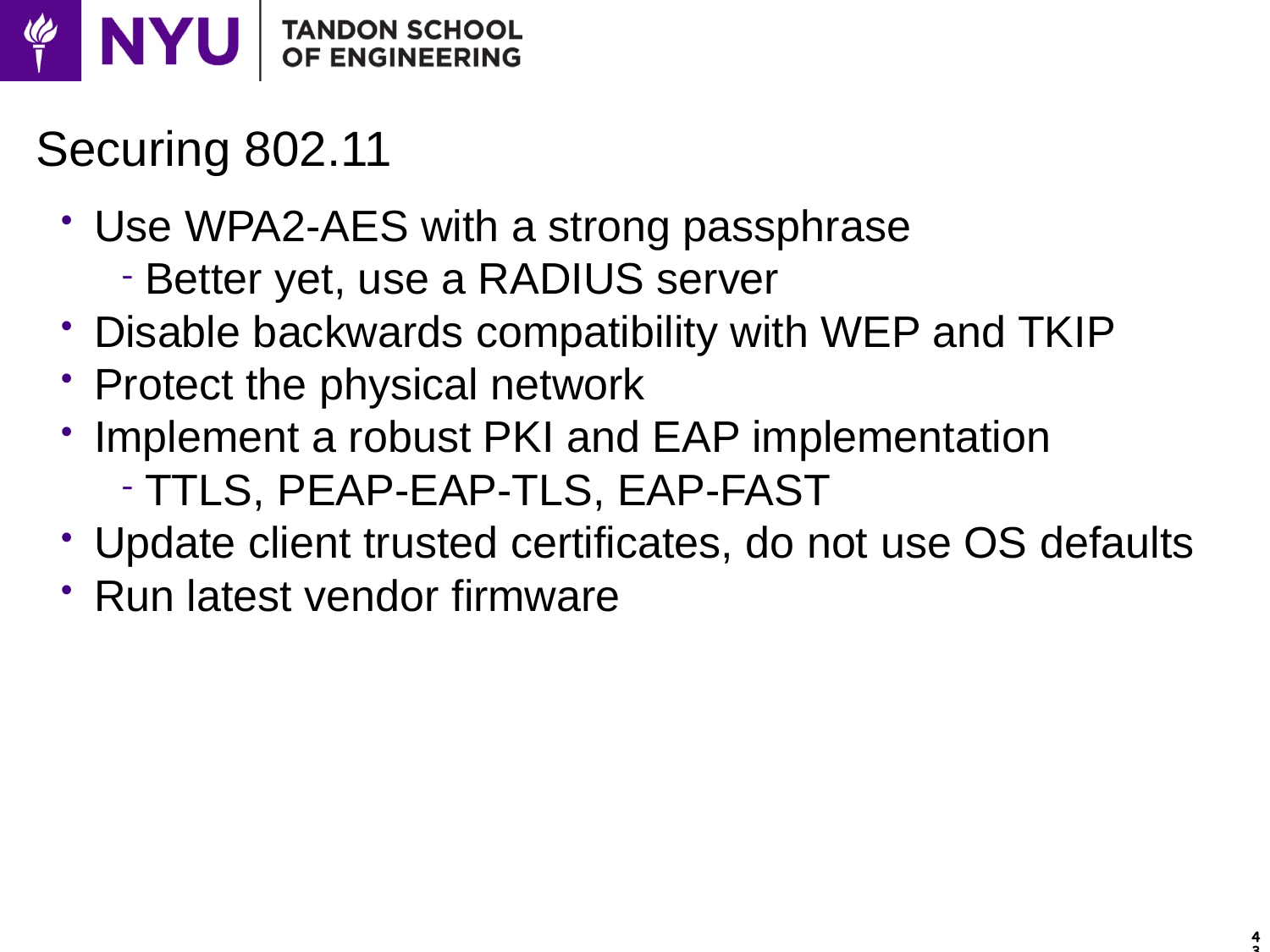

# Securing 802.11
Use WPA2-AES with a strong passphrase
Better yet, use a RADIUS server
Disable backwards compatibility with WEP and TKIP
Protect the physical network
Implement a robust PKI and EAP implementation
TTLS, PEAP-EAP-TLS, EAP-FAST
Update client trusted certificates, do not use OS defaults
Run latest vendor firmware
43